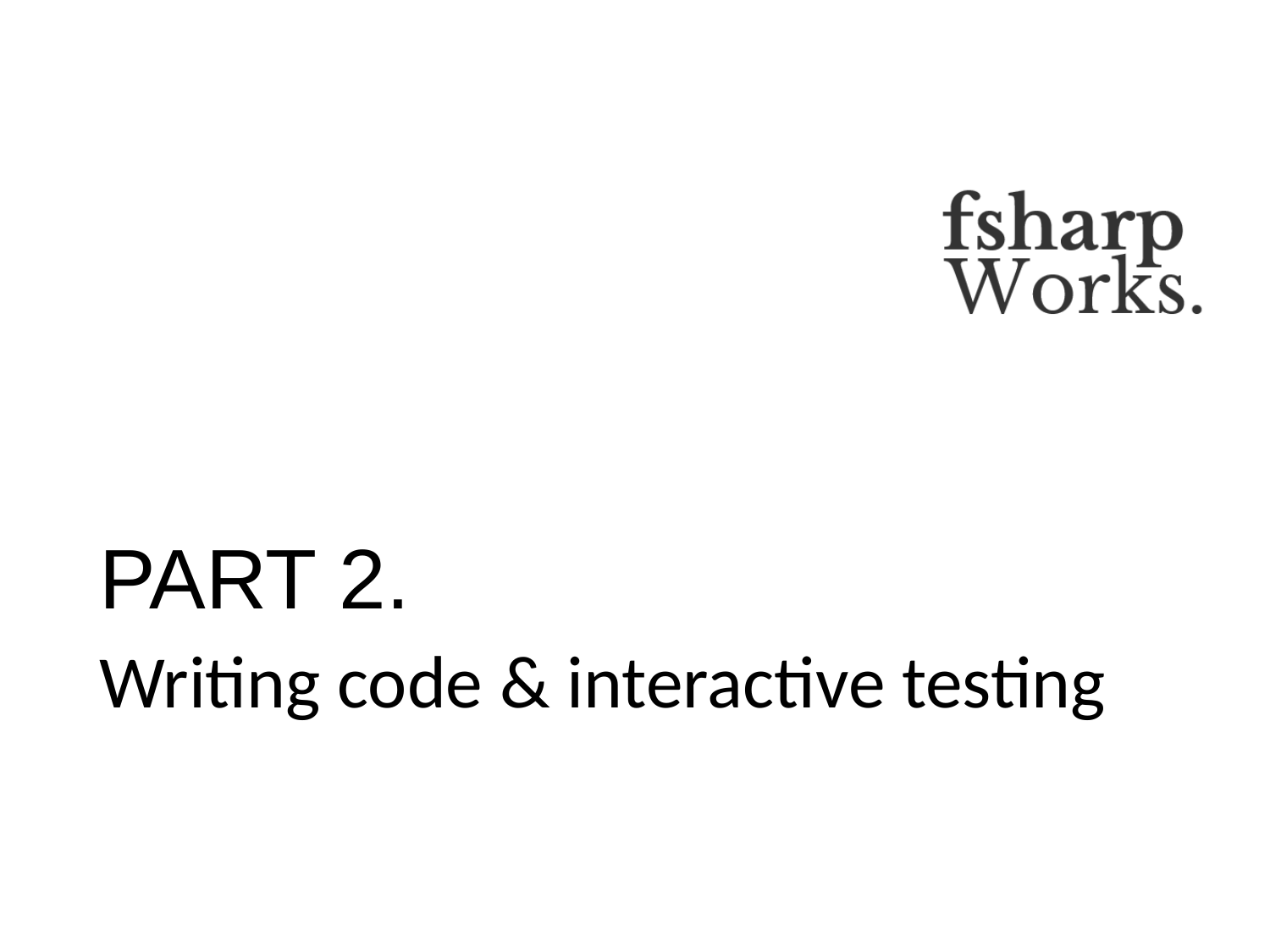

# PART 2.
Writing code & interactive testing